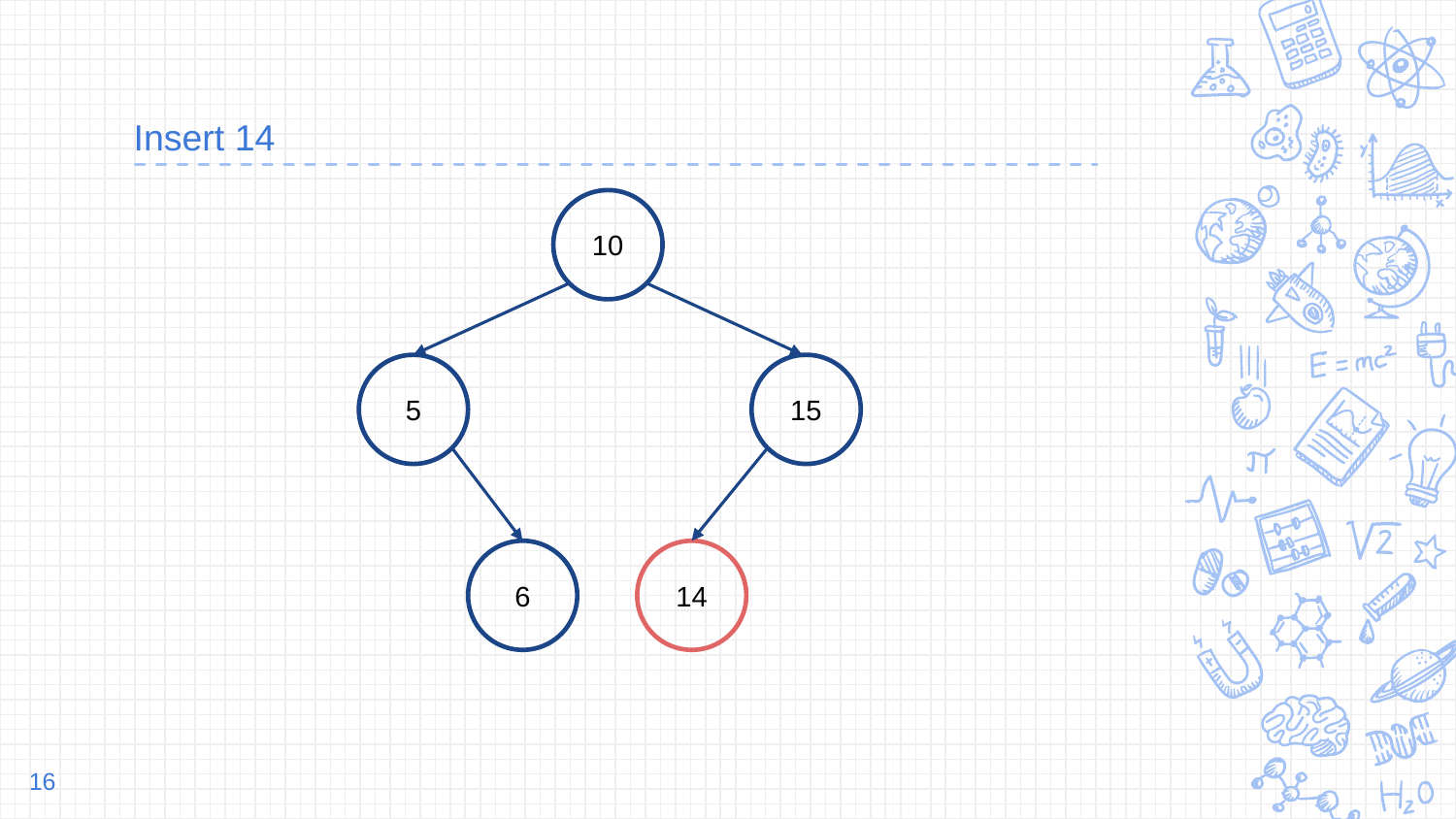

# Insert 14
10
15
5
6
14
16